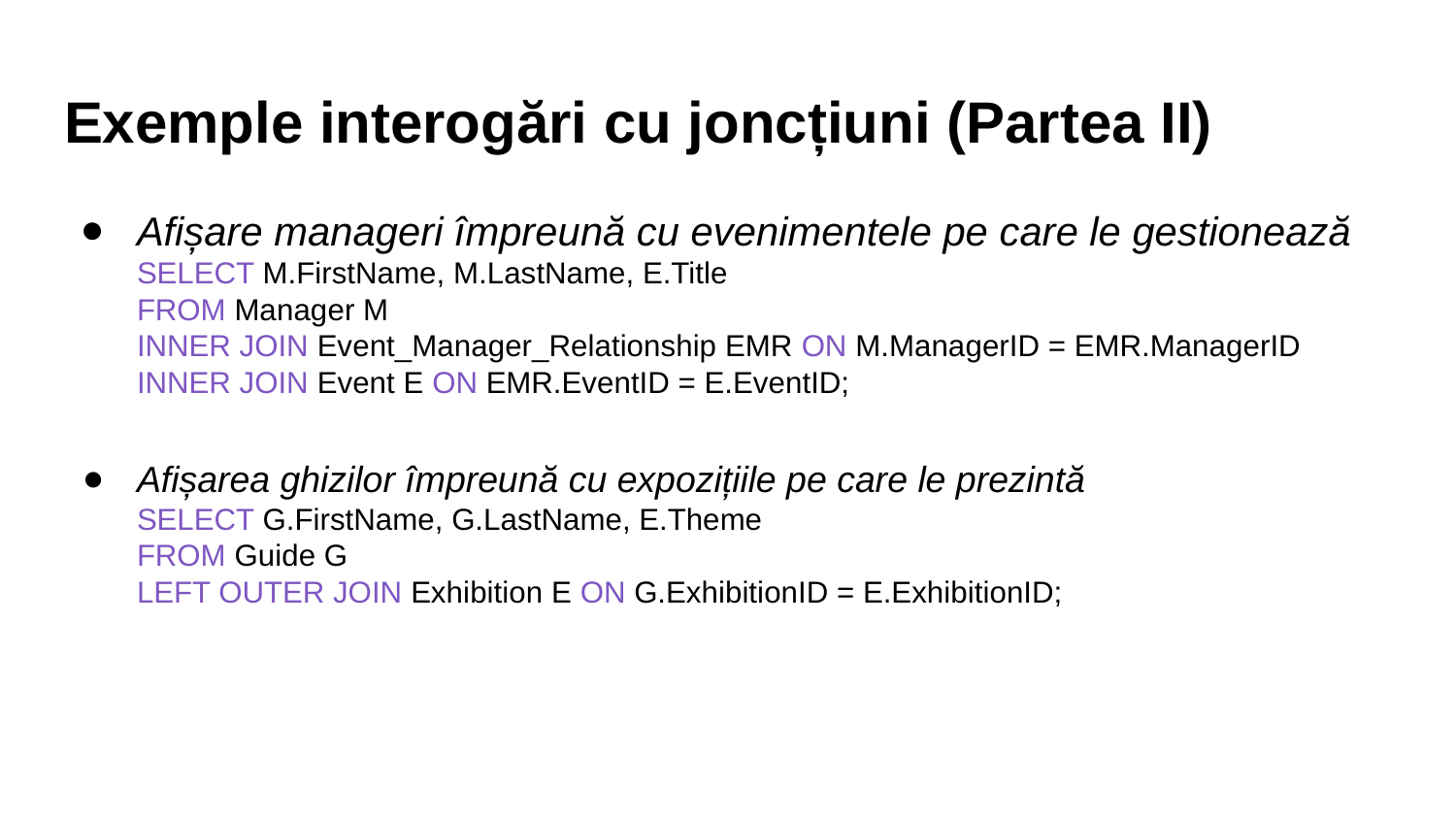

# Exemple interogări cu joncțiuni (Partea II)
Afișare manageri împreună cu evenimentele pe care le gestionează
SELECT M.FirstName, M.LastName, E.Title
FROM Manager M
INNER JOIN Event_Manager_Relationship EMR ON M.ManagerID = EMR.ManagerID
INNER JOIN Event E ON EMR.EventID = E.EventID;

Afișarea ghizilor împreună cu expozițiile pe care le prezintă
SELECT G.FirstName, G.LastName, E.Theme
FROM Guide G
LEFT OUTER JOIN Exhibition E ON G.ExhibitionID = E.ExhibitionID;